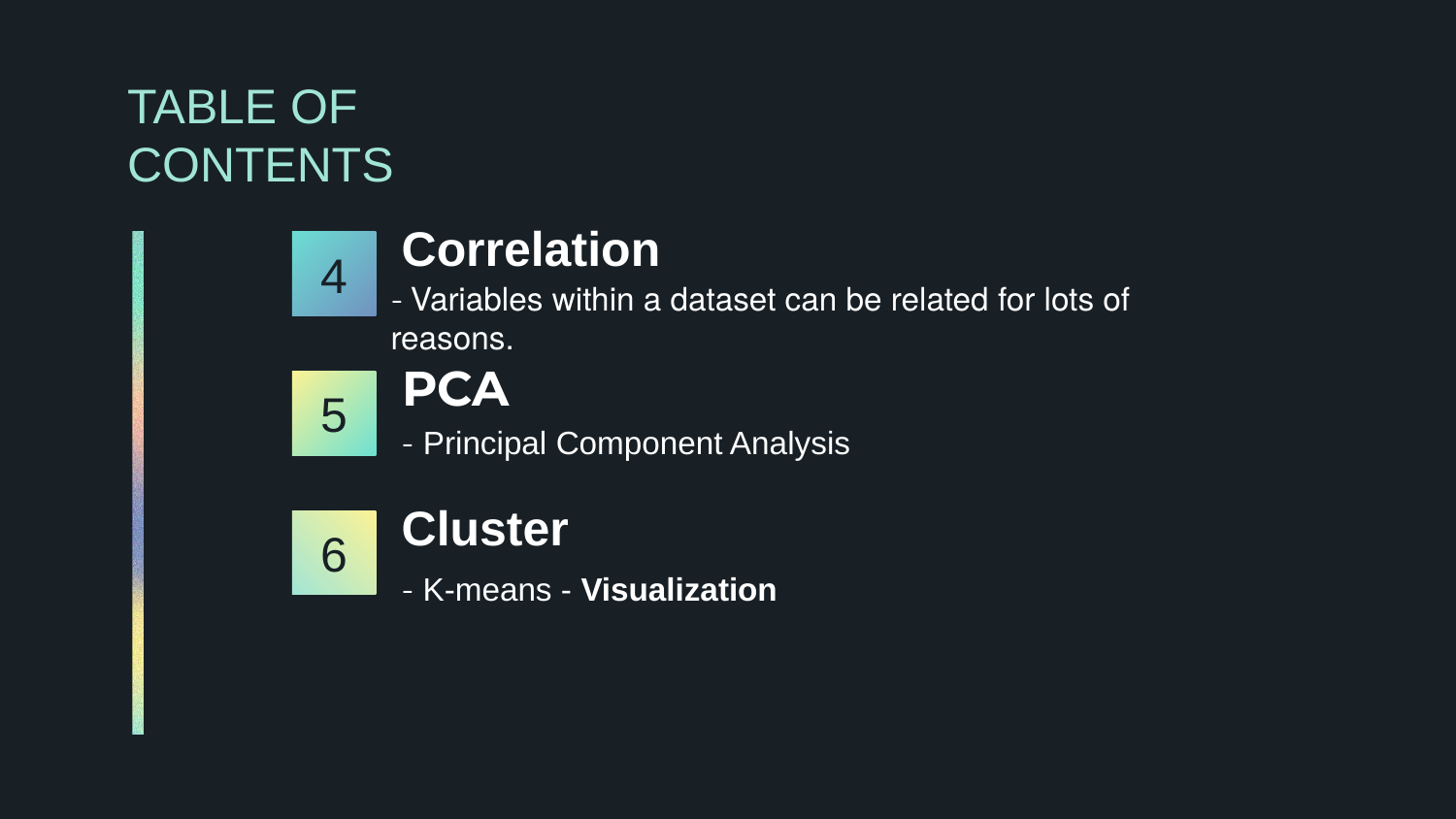

TABLE OF CONTENTS
Correlation
# 4

- Variables within a dataset can be related for lots of reasons.

PCA
5

- Principal Component Analysis
Cluster
6

- K-means - Visualization
3